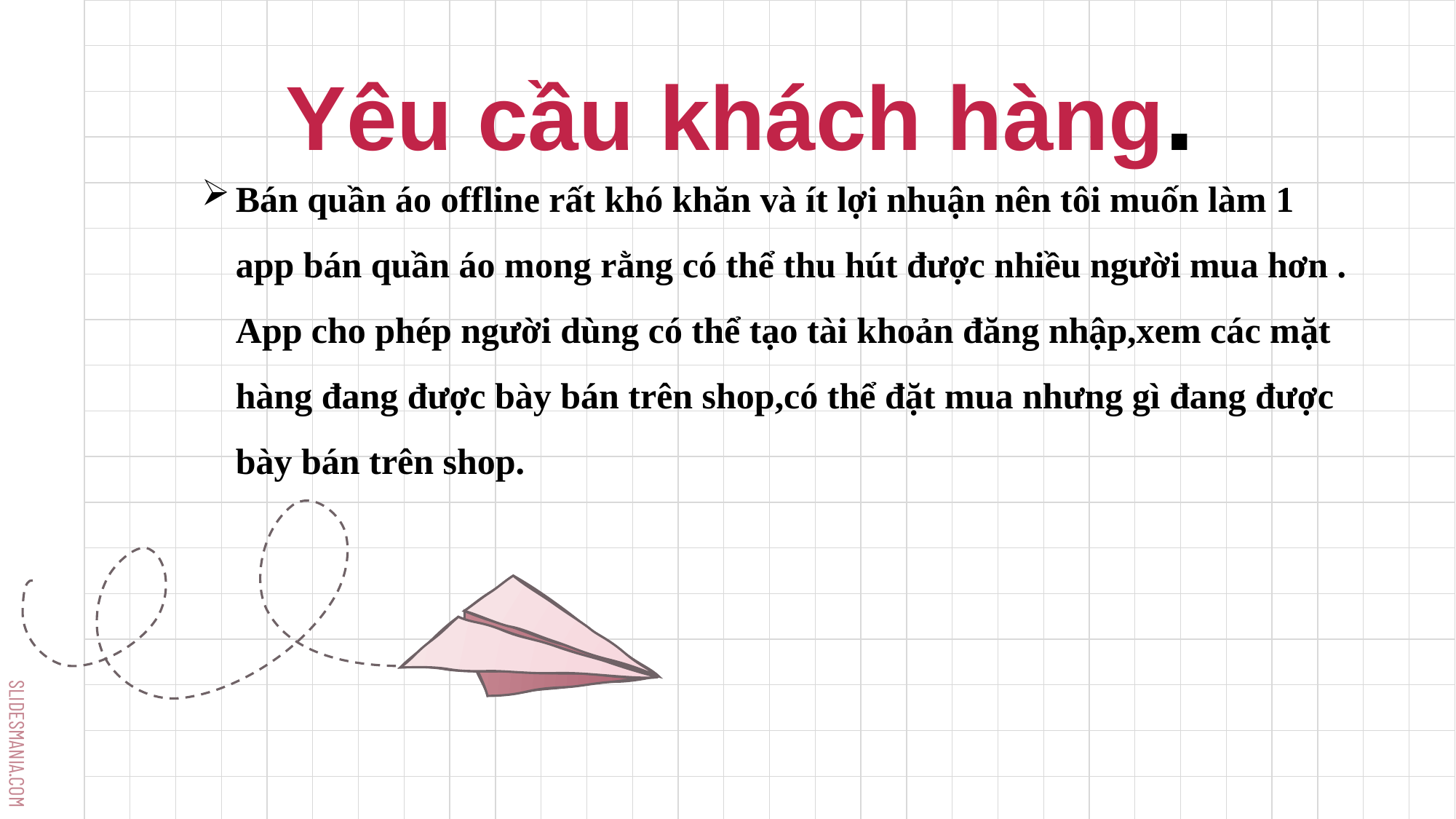

# Yêu cầu khách hàng.
Bán quần áo offline rất khó khăn và ít lợi nhuận nên tôi muốn làm 1 app bán quần áo mong rằng có thể thu hút được nhiều người mua hơn . App cho phép người dùng có thể tạo tài khoản đăng nhập,xem các mặt hàng đang được bày bán trên shop,có thể đặt mua nhưng gì đang được bày bán trên shop.